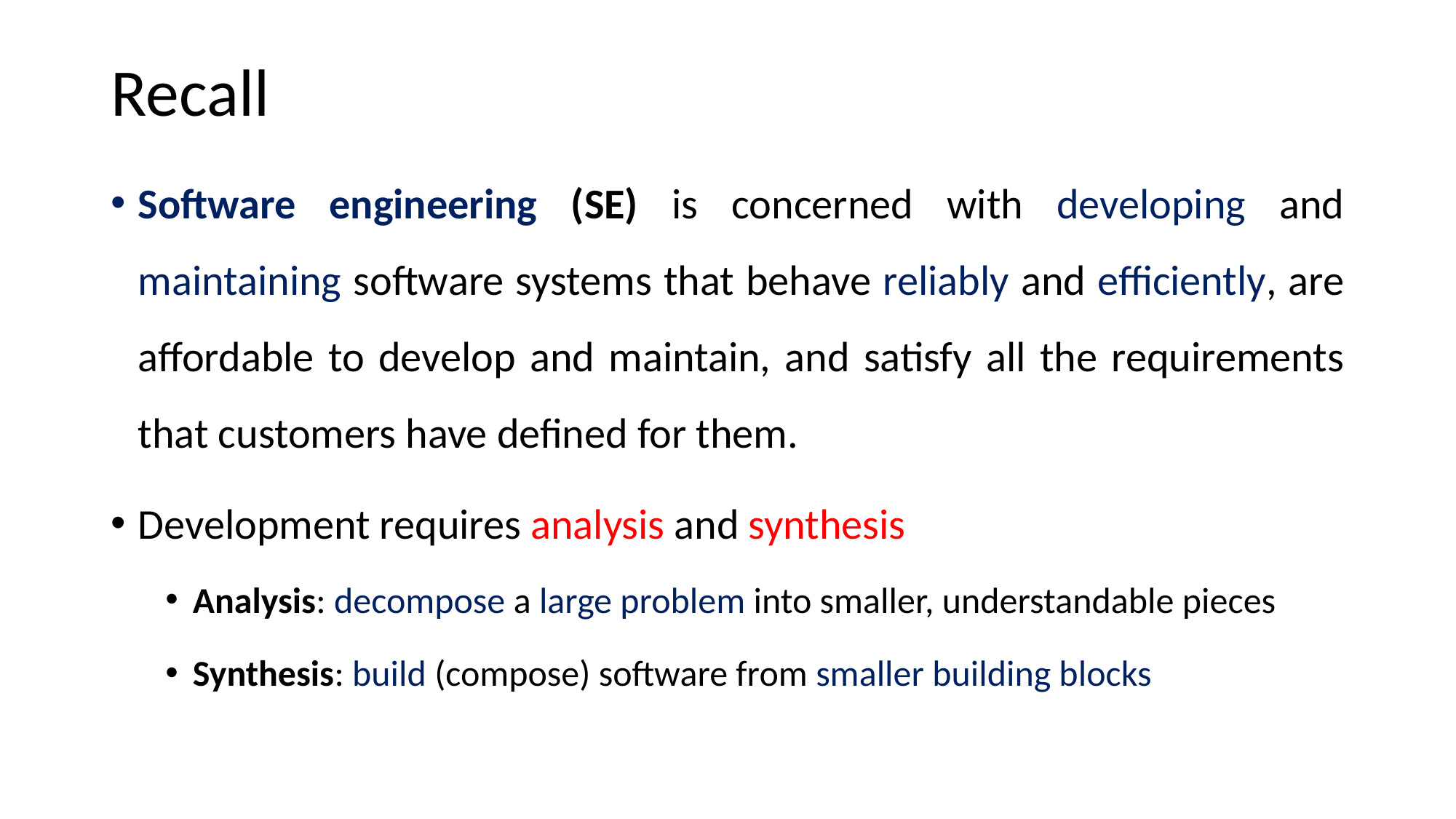

# Recall
Software engineering (SE) is concerned with developing and maintaining software systems that behave reliably and efficiently, are affordable to develop and maintain, and satisfy all the requirements that customers have defined for them.
Development requires analysis and synthesis
Analysis: decompose a large problem into smaller, understandable pieces
Synthesis: build (compose) software from smaller building blocks